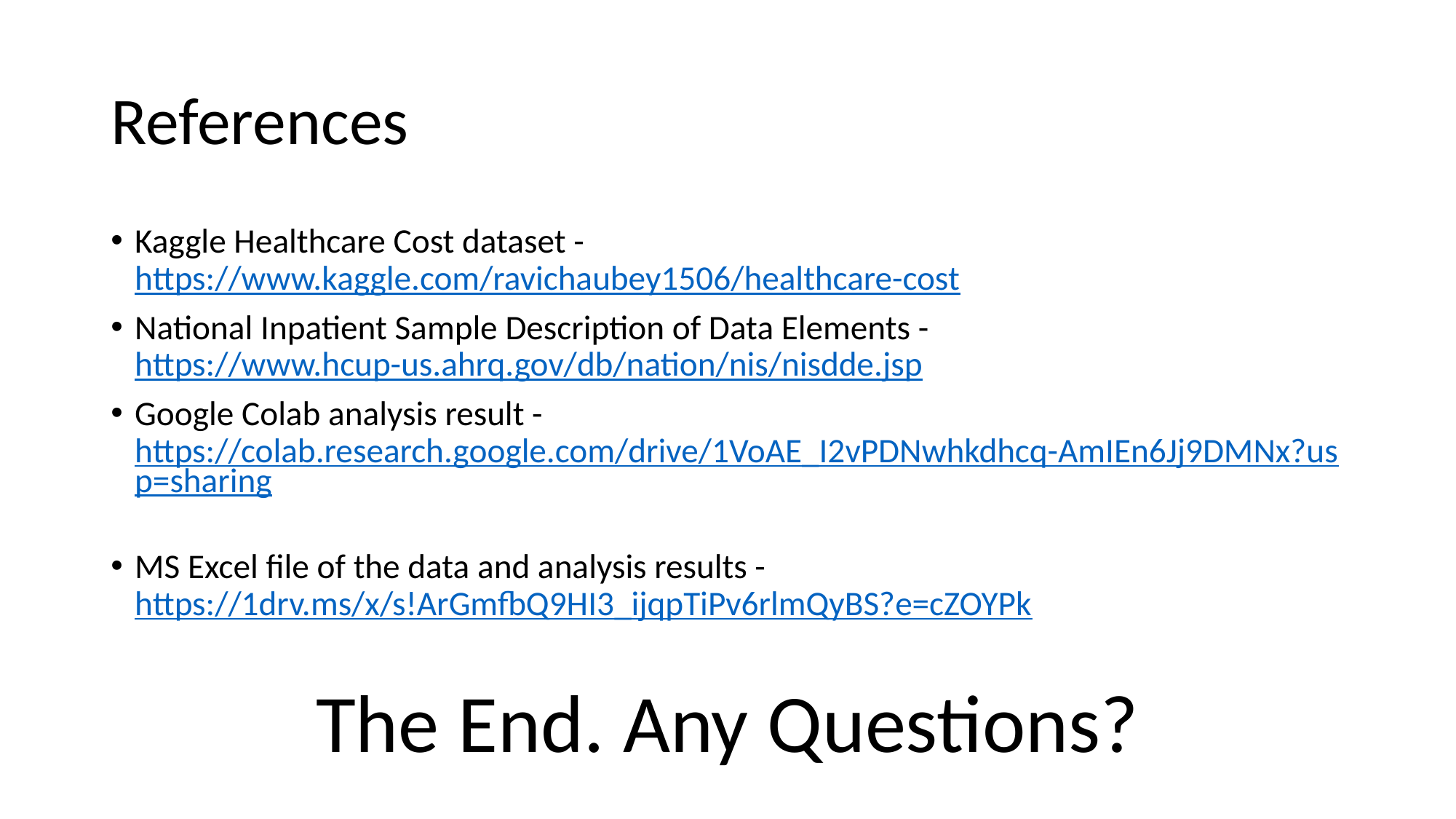

# References
Kaggle Healthcare Cost dataset - https://www.kaggle.com/ravichaubey1506/healthcare-cost
National Inpatient Sample Description of Data Elements - https://www.hcup-us.ahrq.gov/db/nation/nis/nisdde.jsp
Google Colab analysis result - https://colab.research.google.com/drive/1VoAE_I2vPDNwhkdhcq-AmIEn6Jj9DMNx?usp=sharing
MS Excel file of the data and analysis results - https://1drv.ms/x/s!ArGmfbQ9HI3_ijqpTiPv6rlmQyBS?e=cZOYPk
The End. Any Questions?